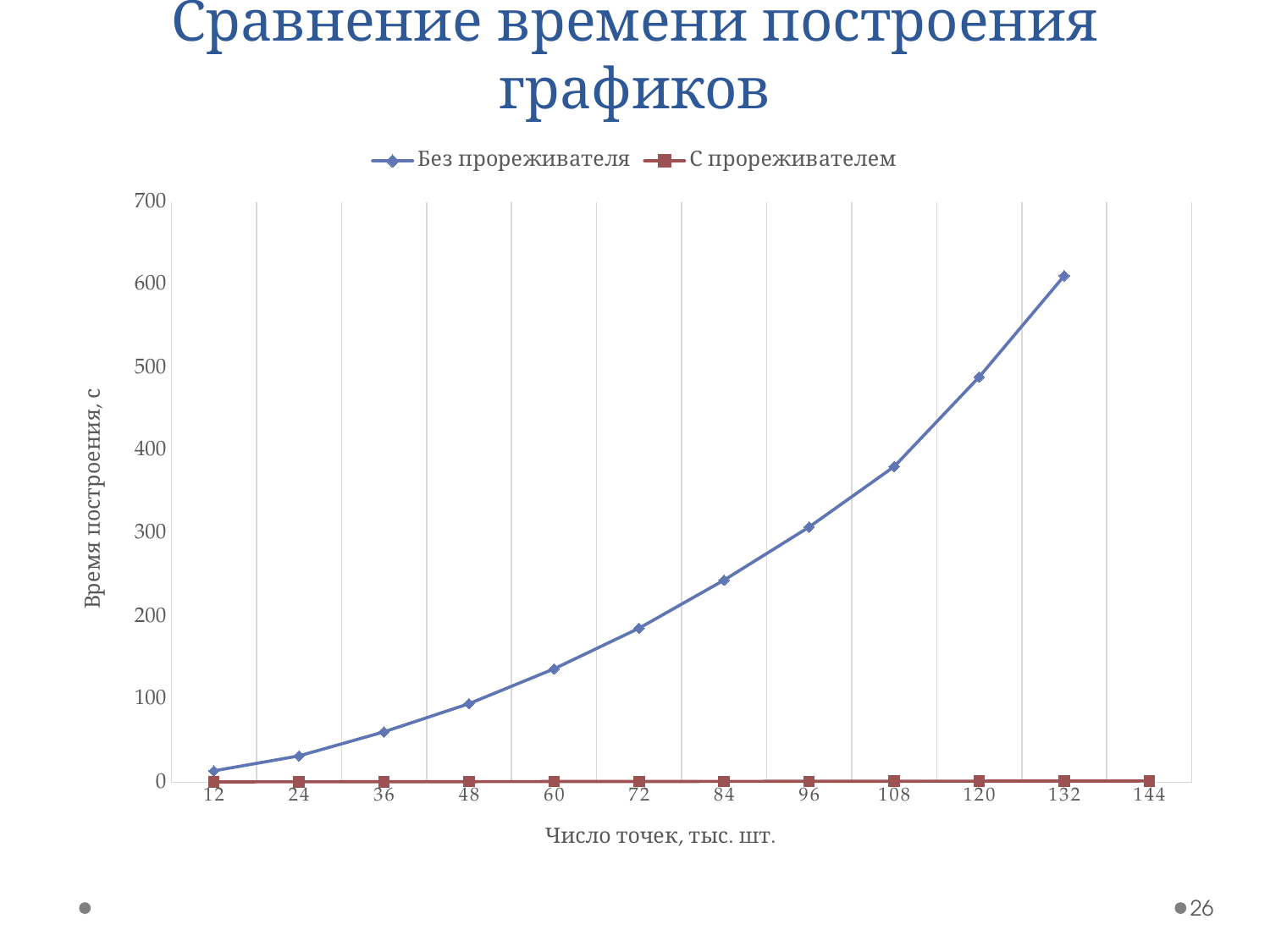

# Сравнение времени построения графиков

[unsupported chart]

26